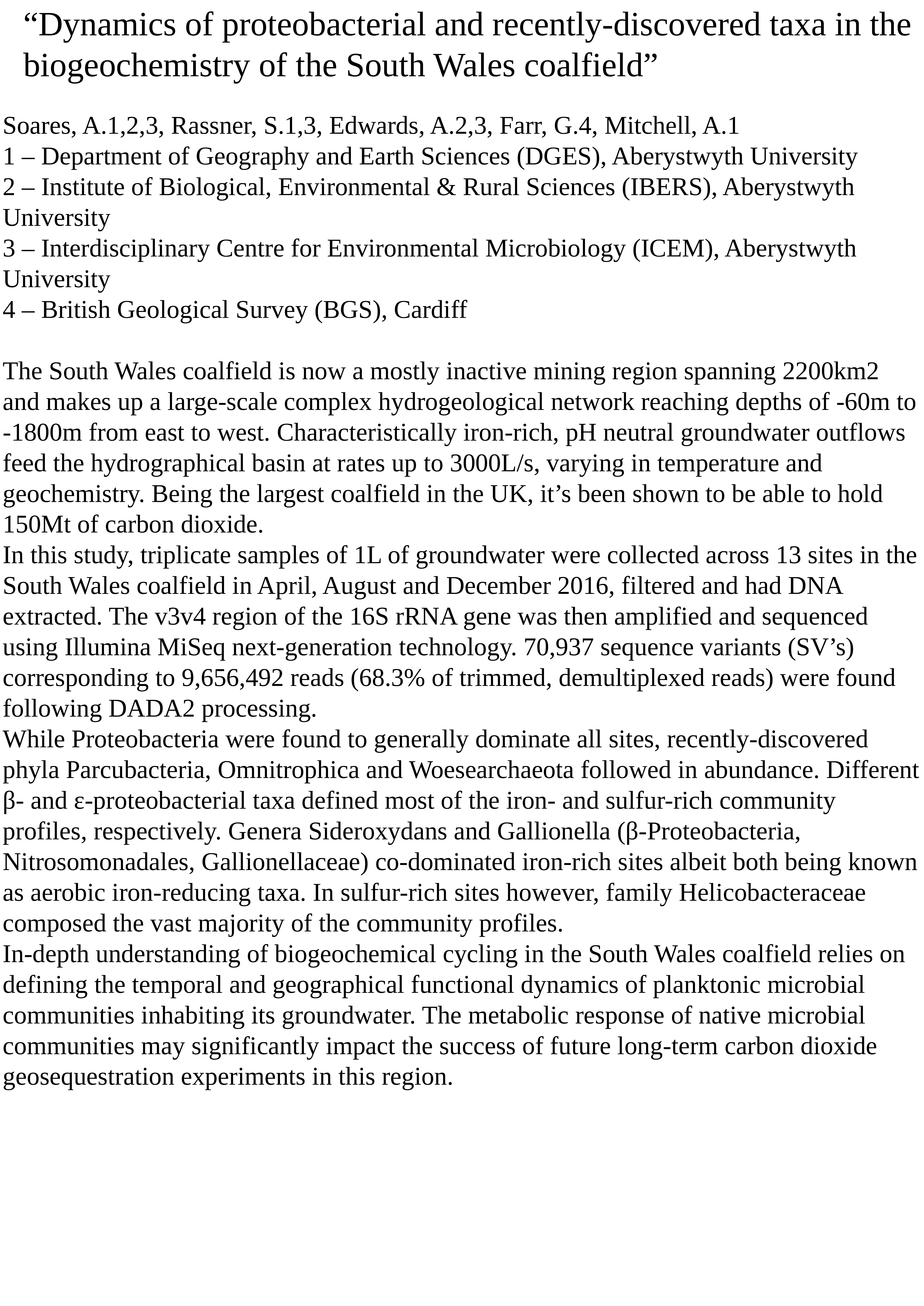

“Dynamics of proteobacterial and recently-discovered taxa in the biogeochemistry of the South Wales coalfield”
Soares, A.1,2,3, Rassner, S.1,3, Edwards, A.2,3, Farr, G.4, Mitchell, A.1
1 – Department of Geography and Earth Sciences (DGES), Aberystwyth University
2 – Institute of Biological, Environmental & Rural Sciences (IBERS), Aberystwyth University
3 – Interdisciplinary Centre for Environmental Microbiology (ICEM), Aberystwyth University
4 – British Geological Survey (BGS), Cardiff

The South Wales coalfield is now a mostly inactive mining region spanning 2200km2 and makes up a large-scale complex hydrogeological network reaching depths of -60m to -1800m from east to west. Characteristically iron-rich, pH neutral groundwater outflows feed the hydrographical basin at rates up to 3000L/s, varying in temperature and geochemistry. Being the largest coalfield in the UK, it’s been shown to be able to hold 150Mt of carbon dioxide.
In this study, triplicate samples of 1L of groundwater were collected across 13 sites in the South Wales coalfield in April, August and December 2016, filtered and had DNA extracted. The v3v4 region of the 16S rRNA gene was then amplified and sequenced using Illumina MiSeq next-generation technology. 70,937 sequence variants (SV’s) corresponding to 9,656,492 reads (68.3% of trimmed, demultiplexed reads) were found following DADA2 processing.
While Proteobacteria were found to generally dominate all sites, recently-discovered phyla Parcubacteria, Omnitrophica and Woesearchaeota followed in abundance. Different β- and ε-proteobacterial taxa defined most of the iron- and sulfur-rich community profiles, respectively. Genera Sideroxydans and Gallionella (β-Proteobacteria, Nitrosomonadales, Gallionellaceae) co-dominated iron-rich sites albeit both being known as aerobic iron-reducing taxa. In sulfur-rich sites however, family Helicobacteraceae composed the vast majority of the community profiles.
In-depth understanding of biogeochemical cycling in the South Wales coalfield relies on defining the temporal and geographical functional dynamics of planktonic microbial communities inhabiting its groundwater. The metabolic response of native microbial communities may significantly impact the success of future long-term carbon dioxide geosequestration experiments in this region.